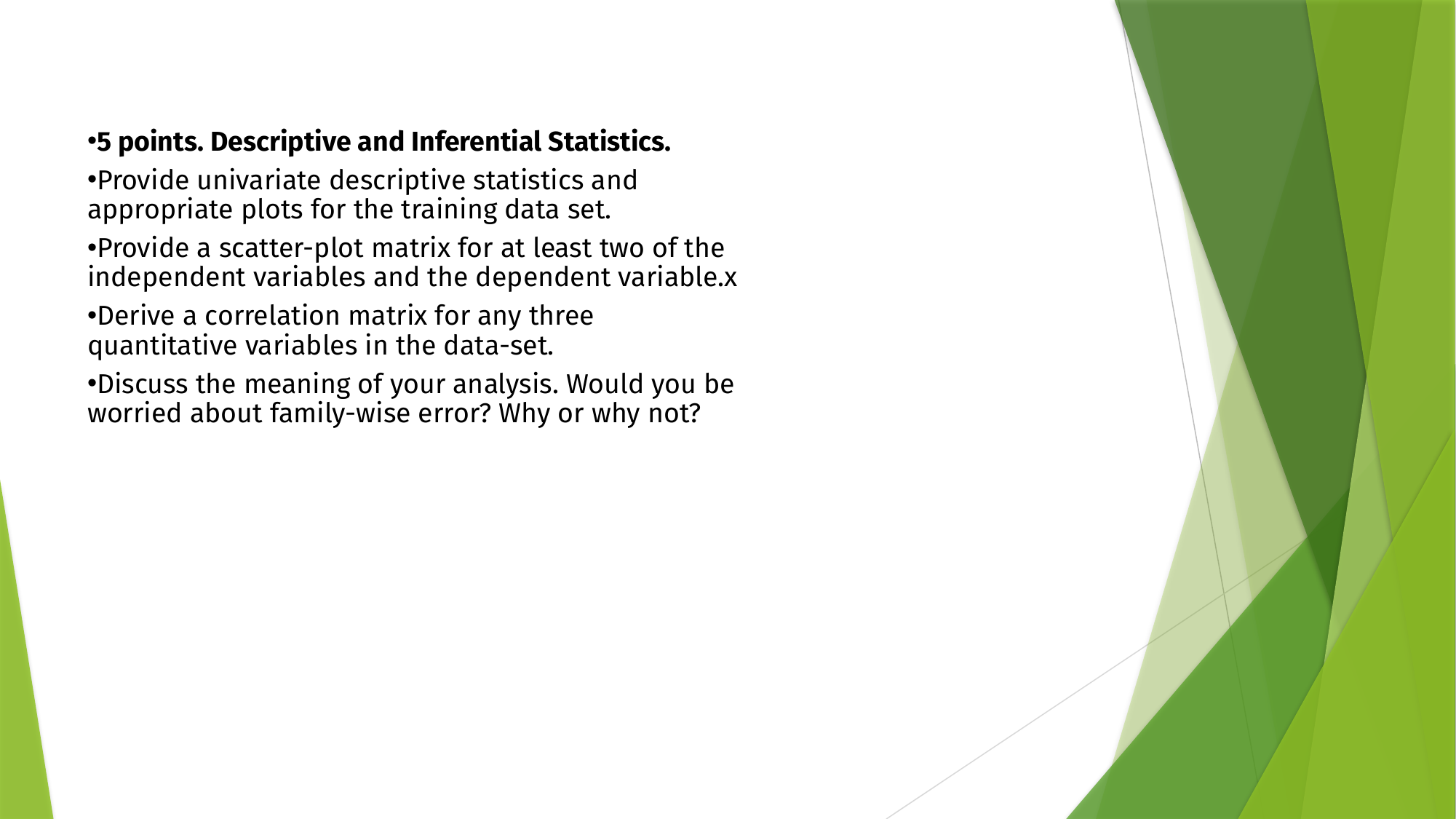

5 points. Descriptive and Inferential Statistics.
Provide univariate descriptive statistics and appropriate plots for the training data set.
Provide a scatter-plot matrix for at least two of the independent variables and the dependent variable.x
Derive a correlation matrix for any three quantitative variables in the data-set.
Discuss the meaning of your analysis. Would you be worried about family-wise error? Why or why not?